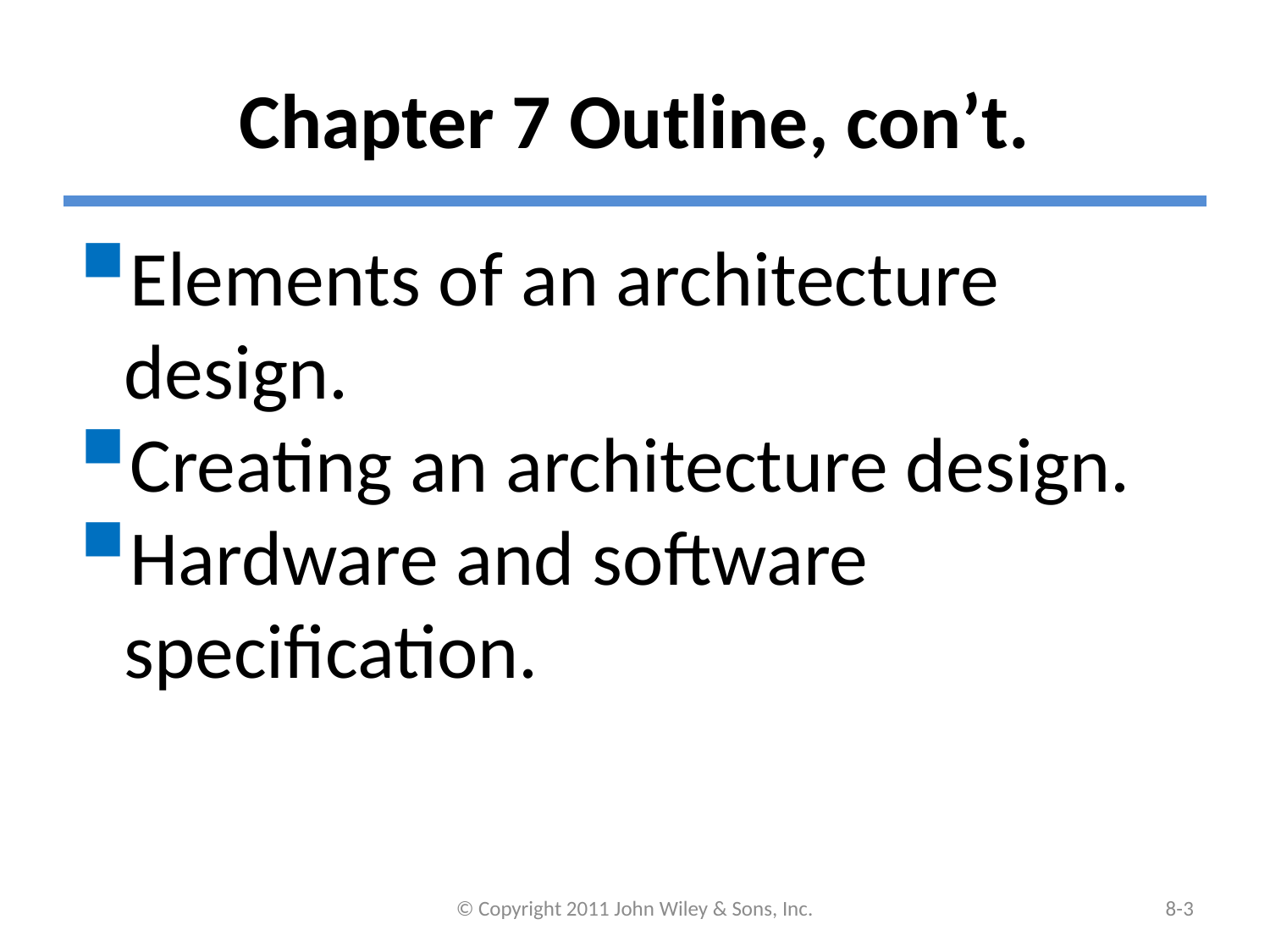

# Chapter 7 Outline, con’t.
Elements of an architecture design.
Creating an architecture design.
Hardware and software specification.
© Copyright 2011 John Wiley & Sons, Inc.
8-3